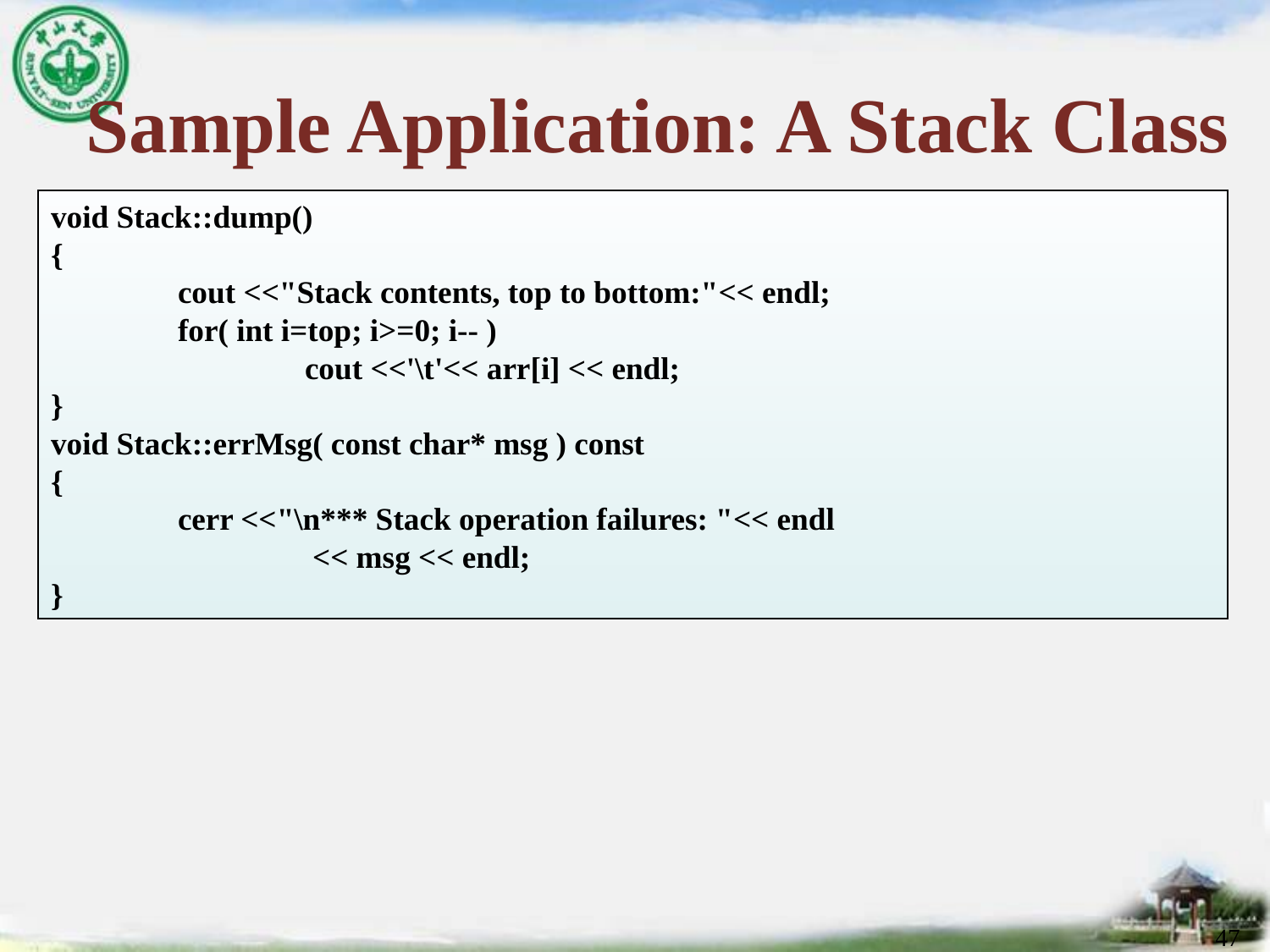

# Sample Application: A Stack Class
void Stack::dump()
{
	cout <<"Stack contents, top to bottom:"<< endl;
	for( int i=top; i>=0; i-- )
		cout <<'\t'<< arr[i] << endl;
}
void Stack::errMsg( const char* msg ) const
{
	cerr <<"\n*** Stack operation failures: "<< endl
		 << msg << endl;
}
47